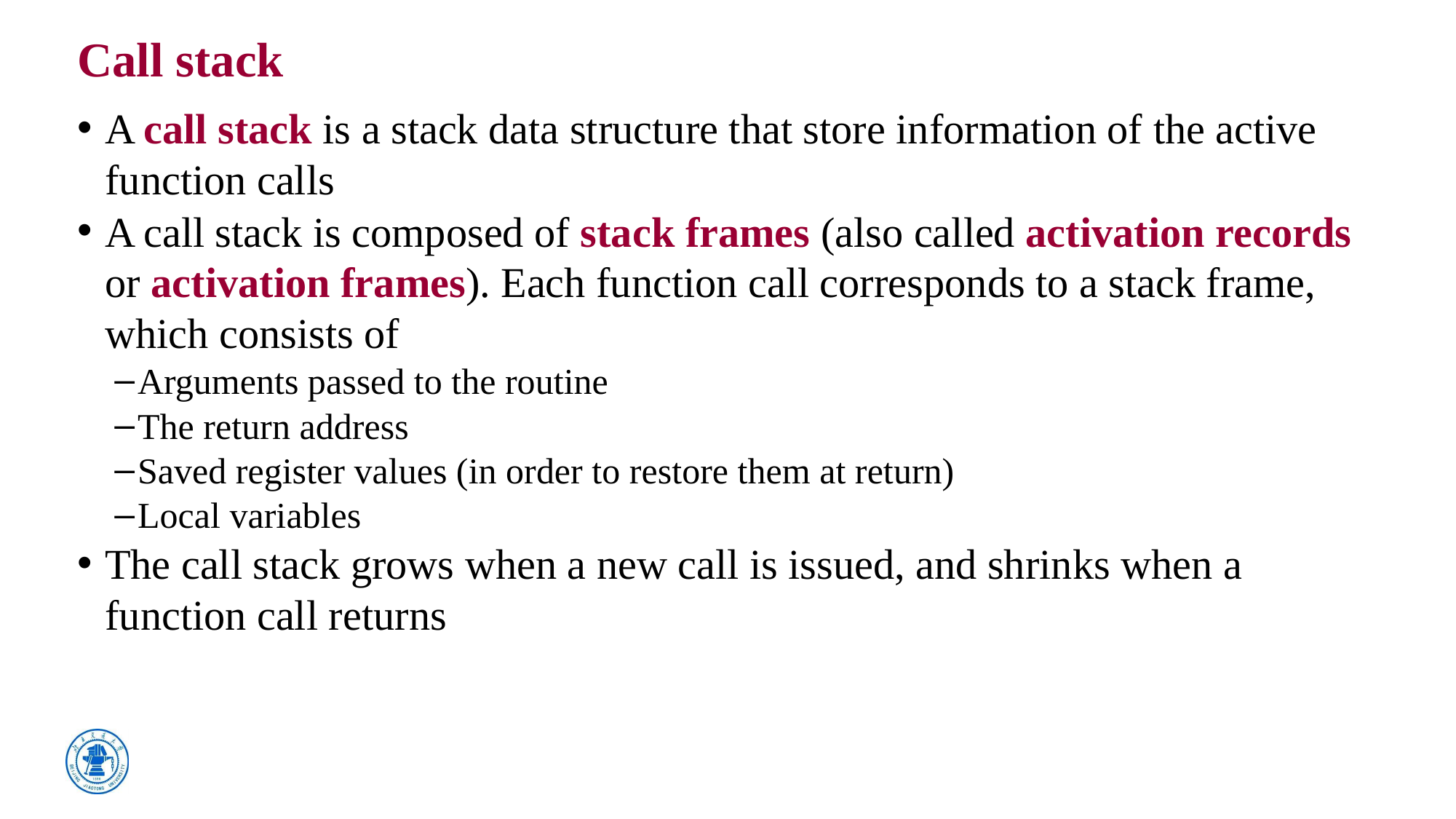

# Call stack
A call stack is a stack data structure that store information of the active function calls
A call stack is composed of stack frames (also called activation records or activation frames). Each function call corresponds to a stack frame, which consists of
Arguments passed to the routine
The return address
Saved register values (in order to restore them at return)
Local variables
The call stack grows when a new call is issued, and shrinks when a function call returns